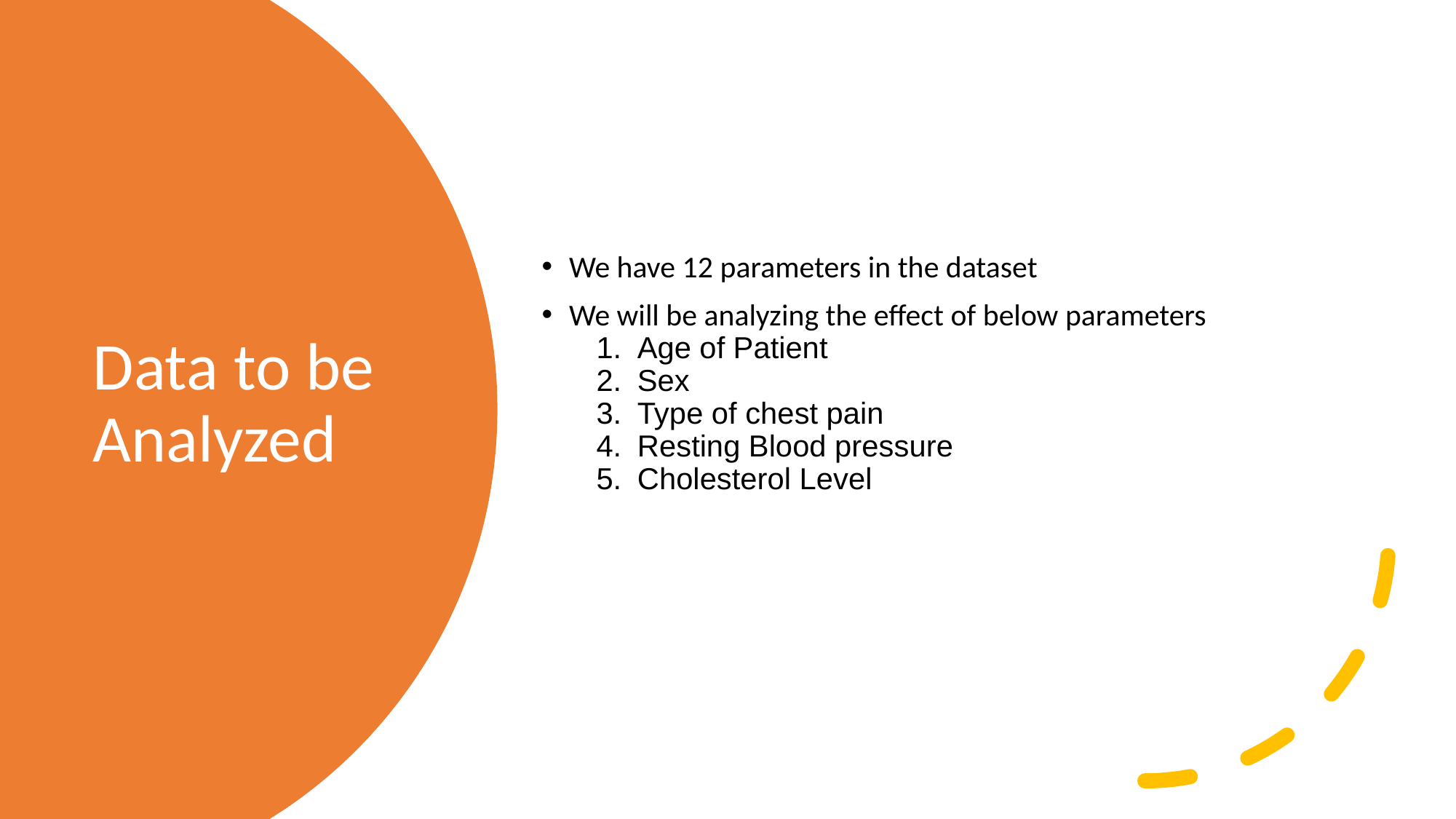

We have 12 parameters in the dataset
We will be analyzing the effect of below parameters
Age of Patient
Sex
Type of chest pain
Resting Blood pressure
Cholesterol Level

# Data to be Analyzed